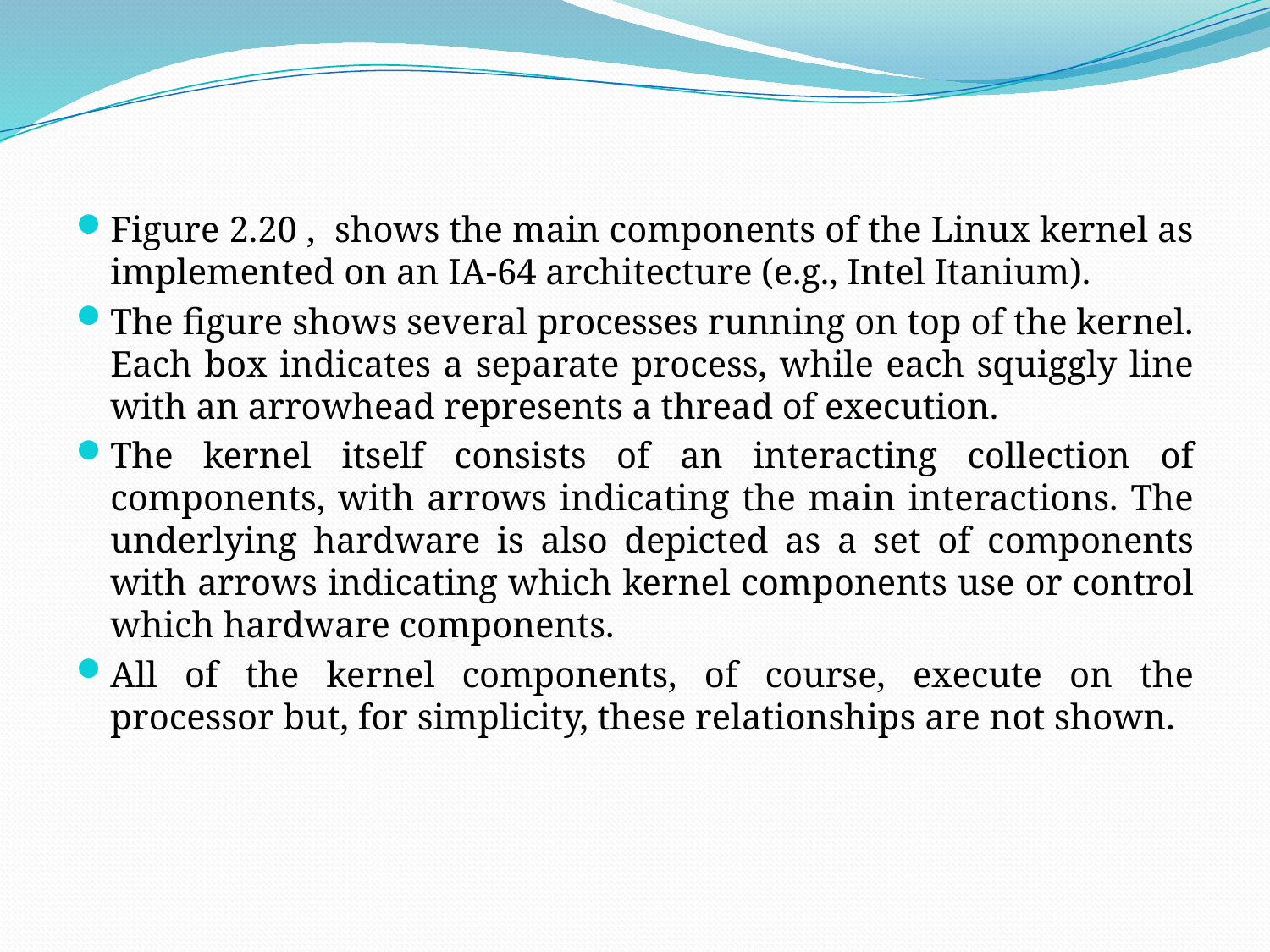

Figure 2.20 ,  shows the main components of the Linux kernel as implemented on an IA-64 architecture (e.g., Intel Itanium).
The figure shows several processes running on top of the kernel. Each box indicates a separate process, while each squiggly line with an arrowhead represents a thread of execution.
The kernel itself consists of an interacting collection of components, with arrows indicating the main interactions. The underlying hardware is also depicted as a set of components with arrows indicating which kernel components use or control which hardware components.
All of the kernel components, of course, execute on the processor but, for simplicity, these relationships are not shown.